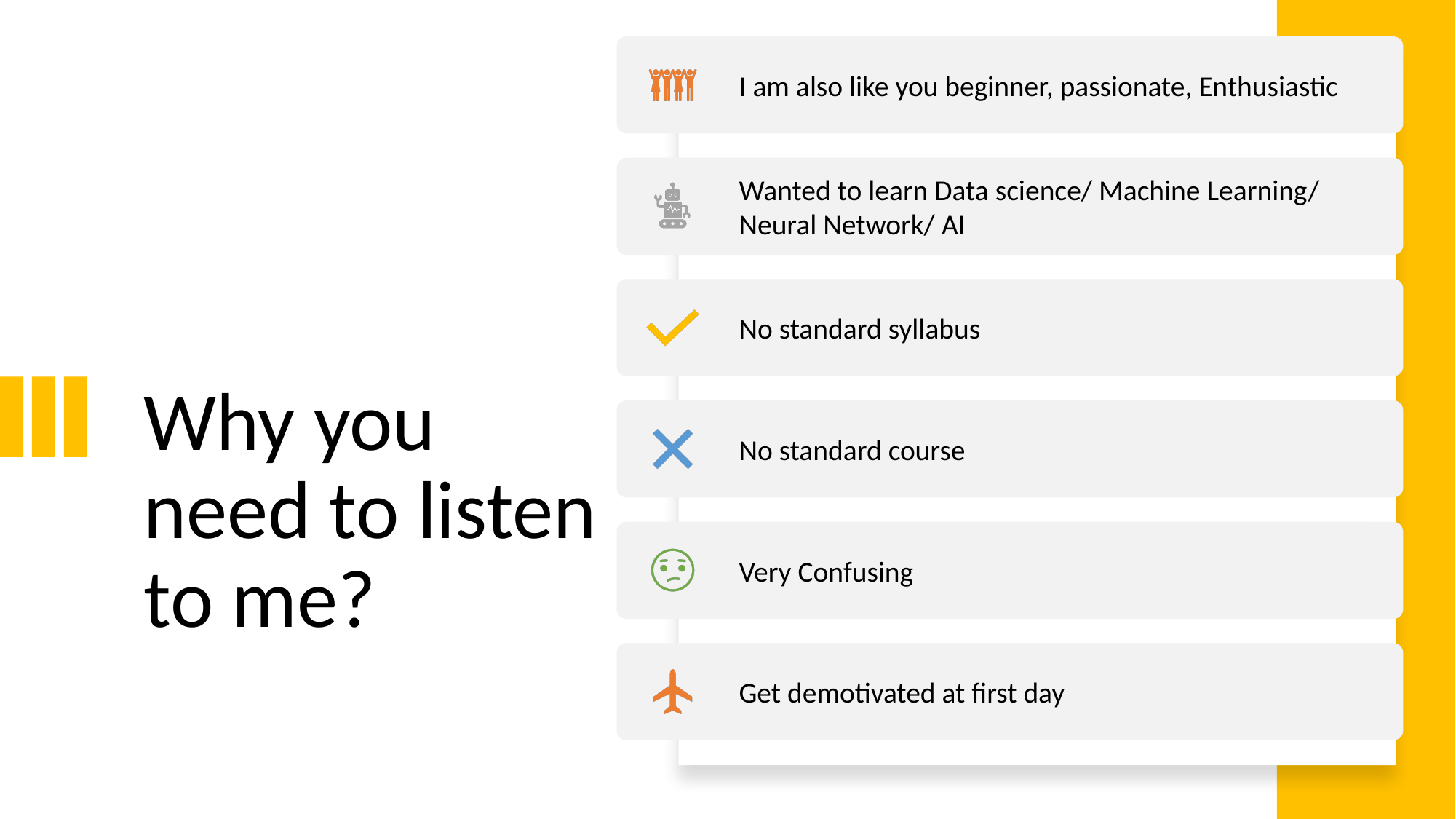

I am also like you beginner, passionate, Enthusiastic
Wanted to learn Data science/ Machine Learning/ Neural Network/ AI
No standard syllabus
No standard course
Very Confusing
Get demotivated at first day

# Why you need to listen to me?